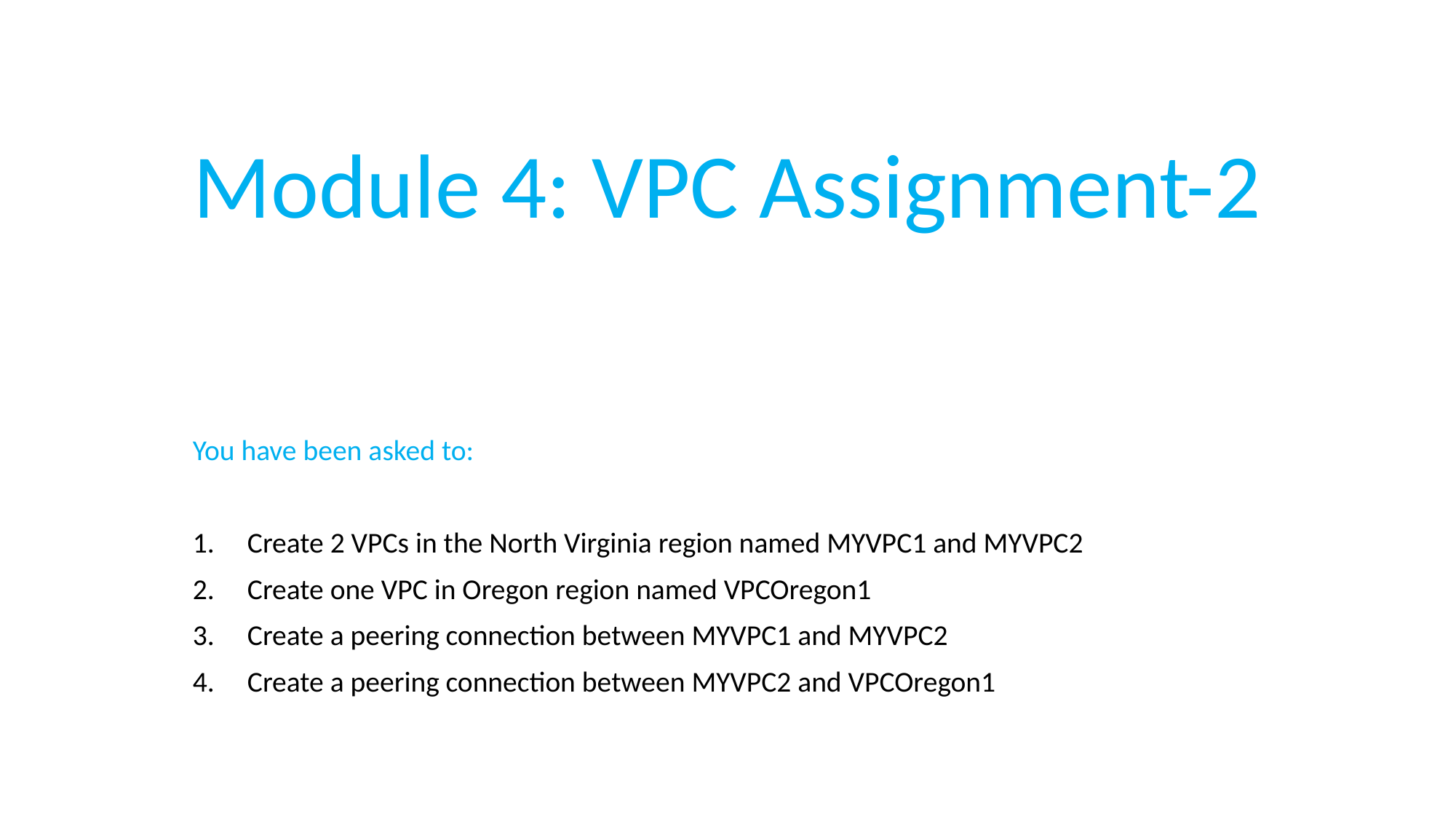

# Module 4: VPC Assignment-2
You have been asked to:

Create 2 VPCs in the North Virginia region named MYVPC1 and MYVPC2
Create one VPC in Oregon region named VPCOregon1
Create a peering connection between MYVPC1 and MYVPC2
Create a peering connection between MYVPC2 and VPCOregon1